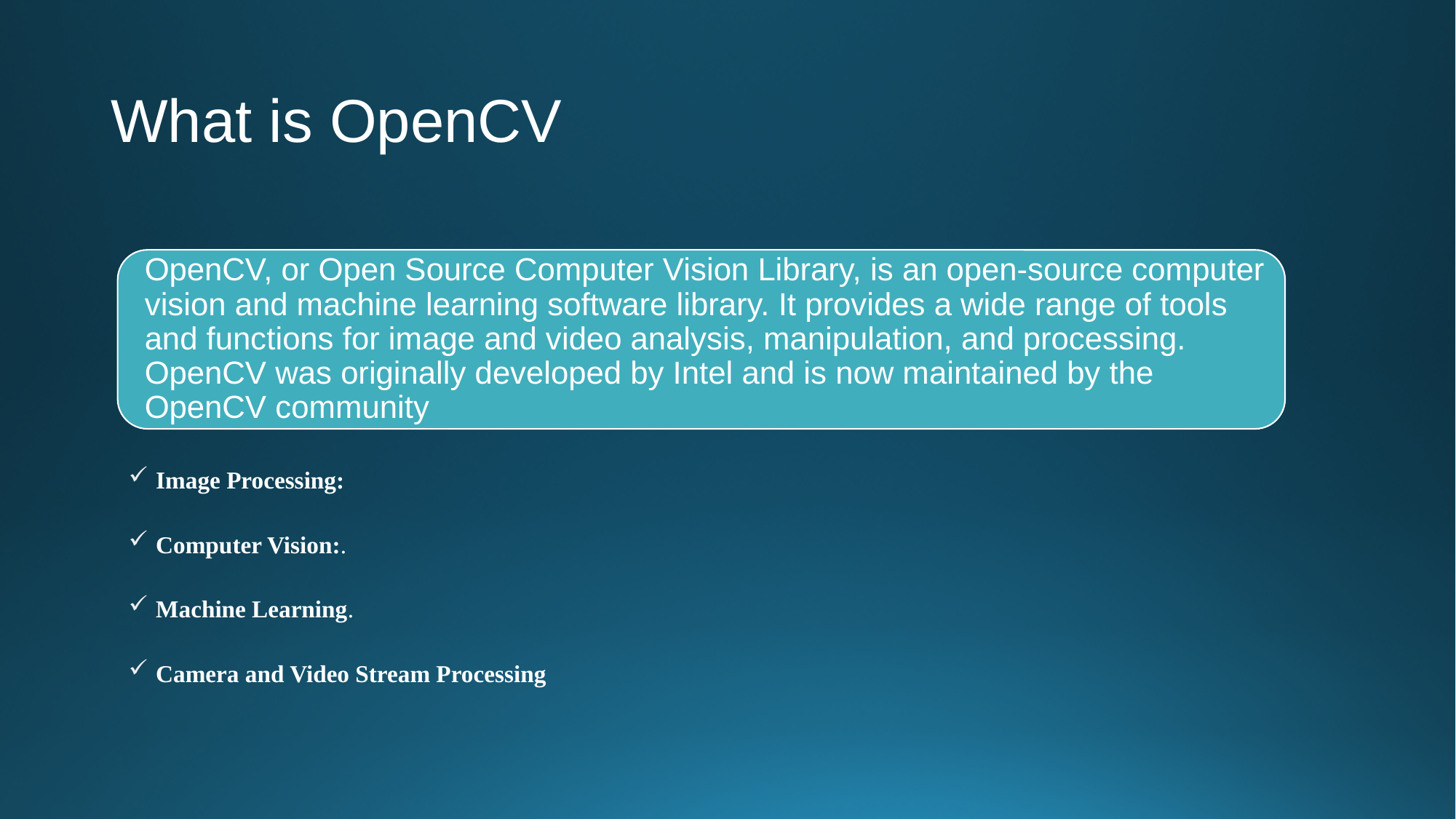

# What is OpenCV
OpenCV, or Open Source Computer Vision Library, is an open-source computer vision and machine learning software library. It provides a wide range of tools and functions for image and video analysis, manipulation, and processing. OpenCV was originally developed by Intel and is now maintained by the OpenCV community
Image Processing:
Computer Vision:.
Machine Learning.
Camera and Video Stream Processing